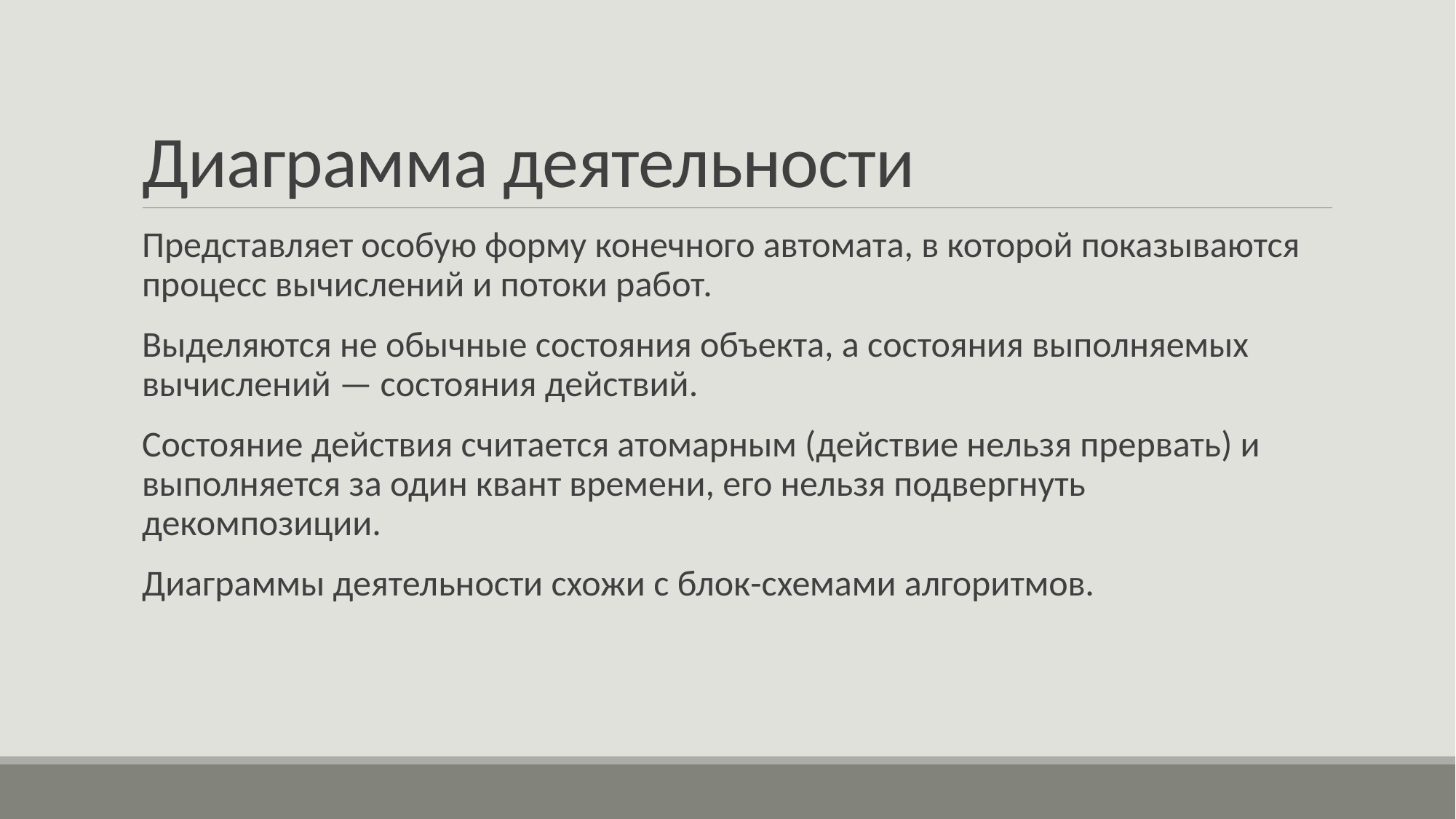

# Диаграмма деятельности
Представляет особую форму конечного автомата, в которой показываются процесс вычислений и потоки работ.
Выделяются не обычные состояния объекта, а состояния выполняемых вычислений — состояния действий.
Состояние действия считается атомарным (действие нельзя прервать) и выполняется за один квант времени, его нельзя подвергнуть декомпозиции.
Диаграммы деятельности схожи с блок-схемами алгоритмов.